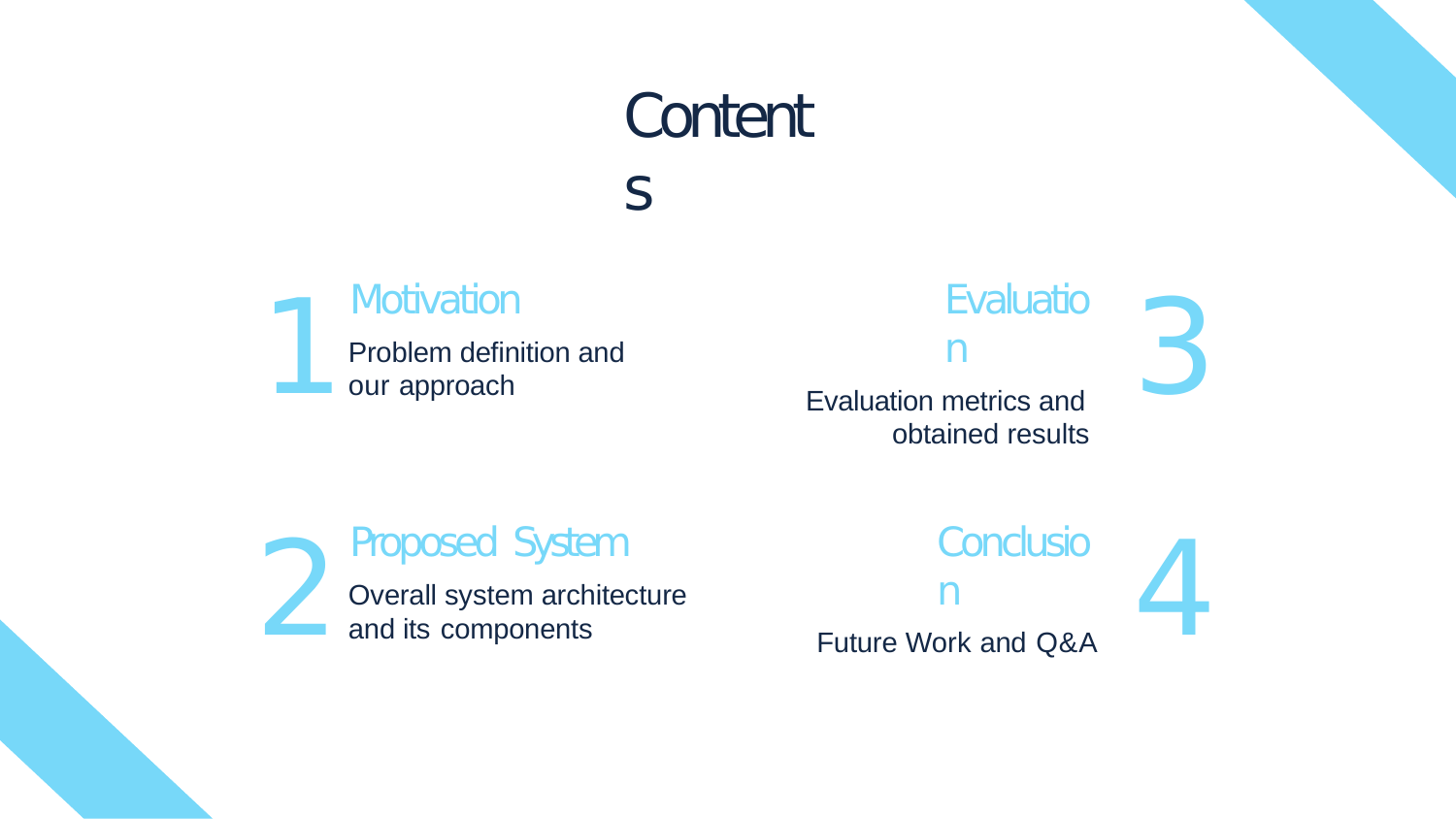

# Contents
1
2
3
4
Motivation
Problem deﬁnition and  our approach
Evaluation
Evaluation metrics and  obtained results
Conclusion
Future Work and Q&A
Proposed System
Overall system architecture  and its components